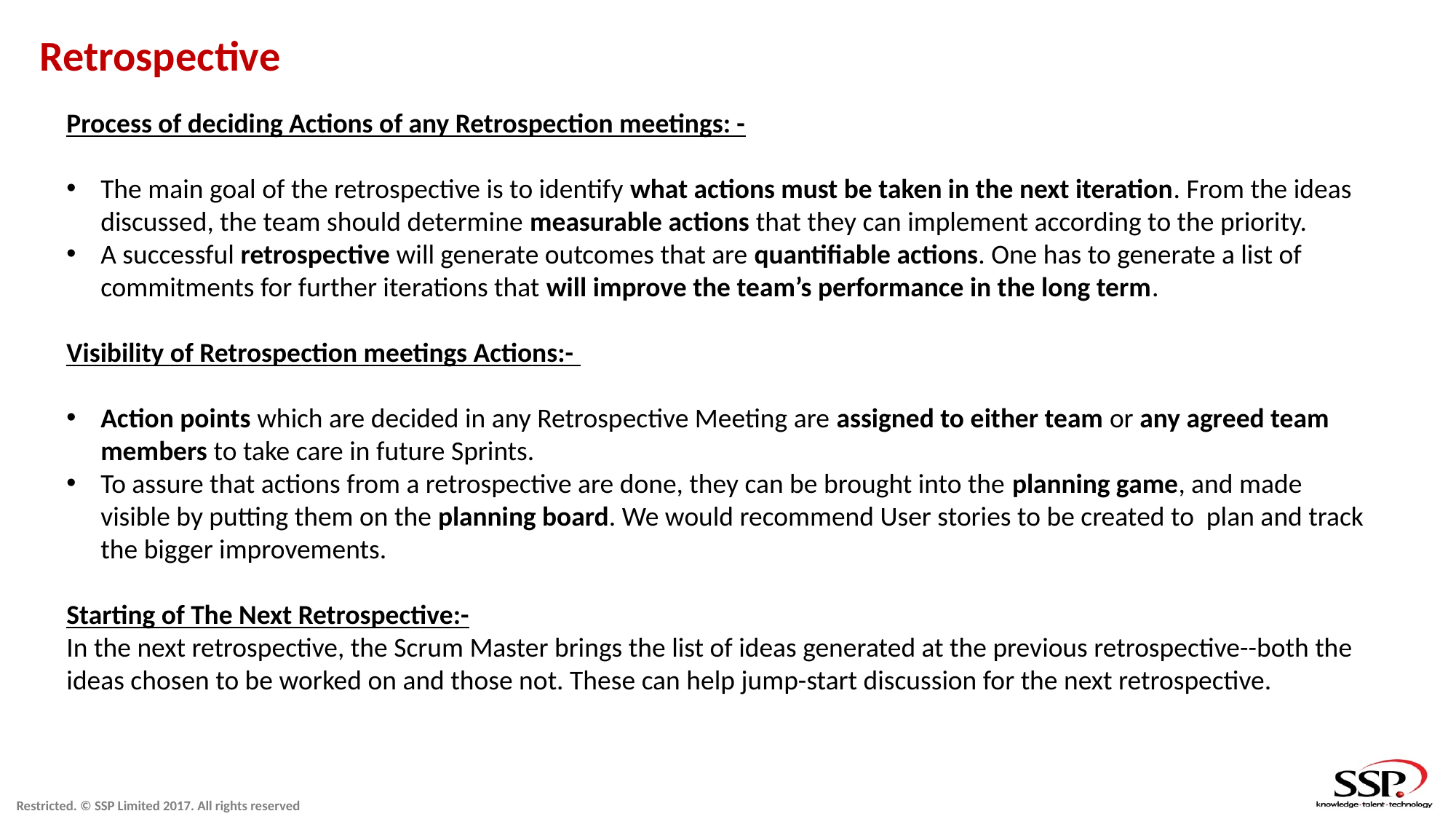

# Retrospective
Process of deciding Actions of any Retrospection meetings: -

The main goal of the retrospective is to identify what actions must be taken in the next iteration. From the ideas discussed, the team should determine measurable actions that they can implement according to the priority.
A successful retrospective will generate outcomes that are quantifiable actions. One has to generate a list of commitments for further iterations that will improve the team’s performance in the long term.

Visibility of Retrospection meetings Actions:-

Action points which are decided in any Retrospective Meeting are assigned to either team or any agreed team members to take care in future Sprints.
To assure that actions from a retrospective are done, they can be brought into the planning game, and made visible by putting them on the planning board. We would recommend User stories to be created to  plan and track the bigger improvements.

Starting of The Next Retrospective:-
In the next retrospective, the Scrum Master brings the list of ideas generated at the previous retrospective--both the ideas chosen to be worked on and those not. These can help jump-start discussion for the next retrospective.